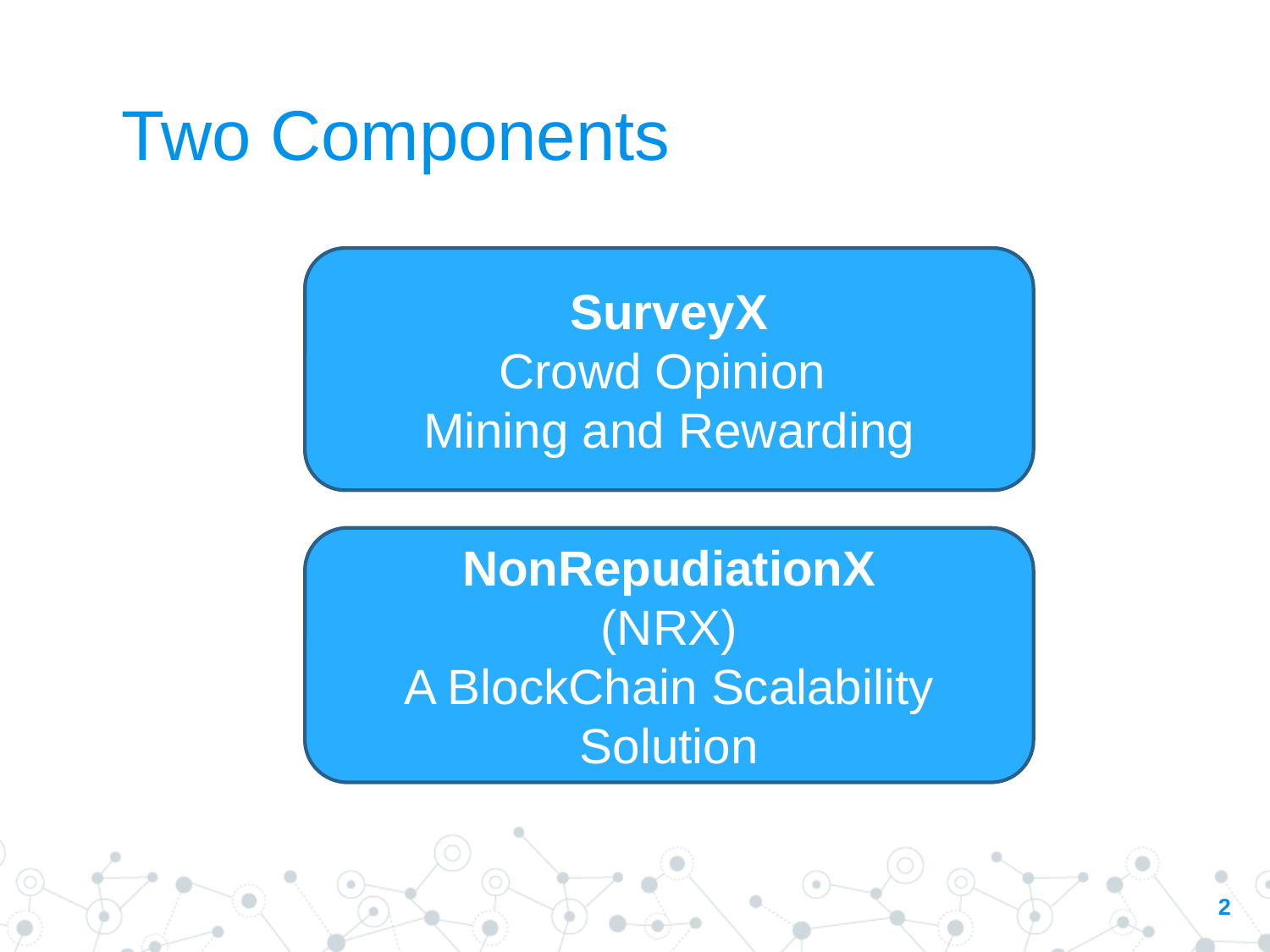

# Two Components
SurveyX
Crowd Opinion
Mining and Rewarding
NonRepudiationX
(NRX)
A BlockChain Scalability Solution
2